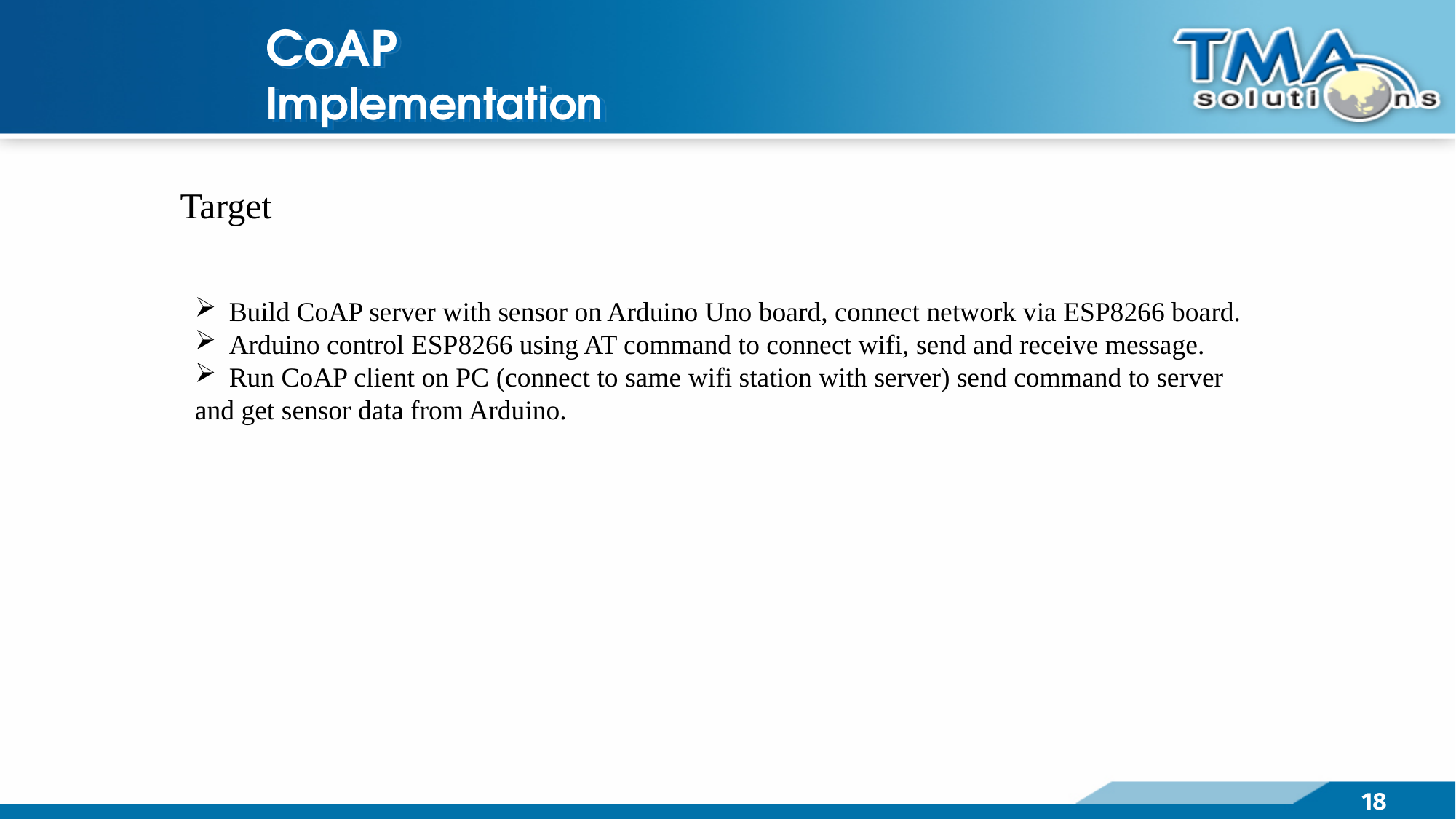

CoAP
Implementation
Target

Build CoAP server with sensor on Arduino Uno board, connect network via ESP8266 board.
Arduino control ESP8266 using AT command to connect wifi, send and receive message.
Run CoAP client on PC (connect to same wifi station with server) send command to server
and get sensor data from Arduino.